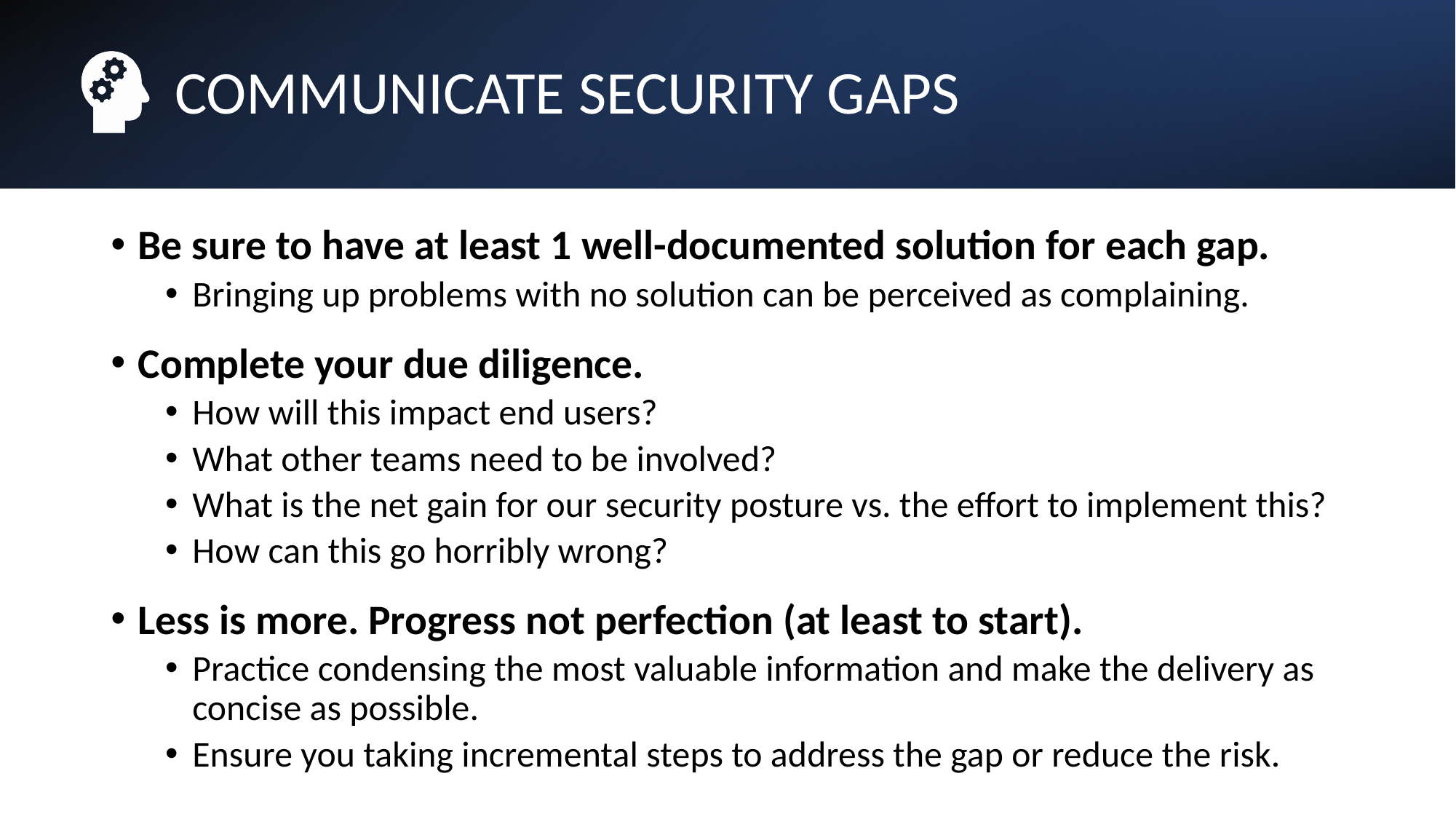

# Communicate Security Gaps

Be sure to have at least 1 well-documented solution for each gap.
Bringing up problems with no solution can be perceived as complaining.
Complete your due diligence.
How will this impact end users?
What other teams need to be involved?
What is the net gain for our security posture vs. the effort to implement this?
How can this go horribly wrong?
Less is more. Progress not perfection (at least to start).
Practice condensing the most valuable information and make the delivery as concise as possible.
Ensure you taking incremental steps to address the gap or reduce the risk.